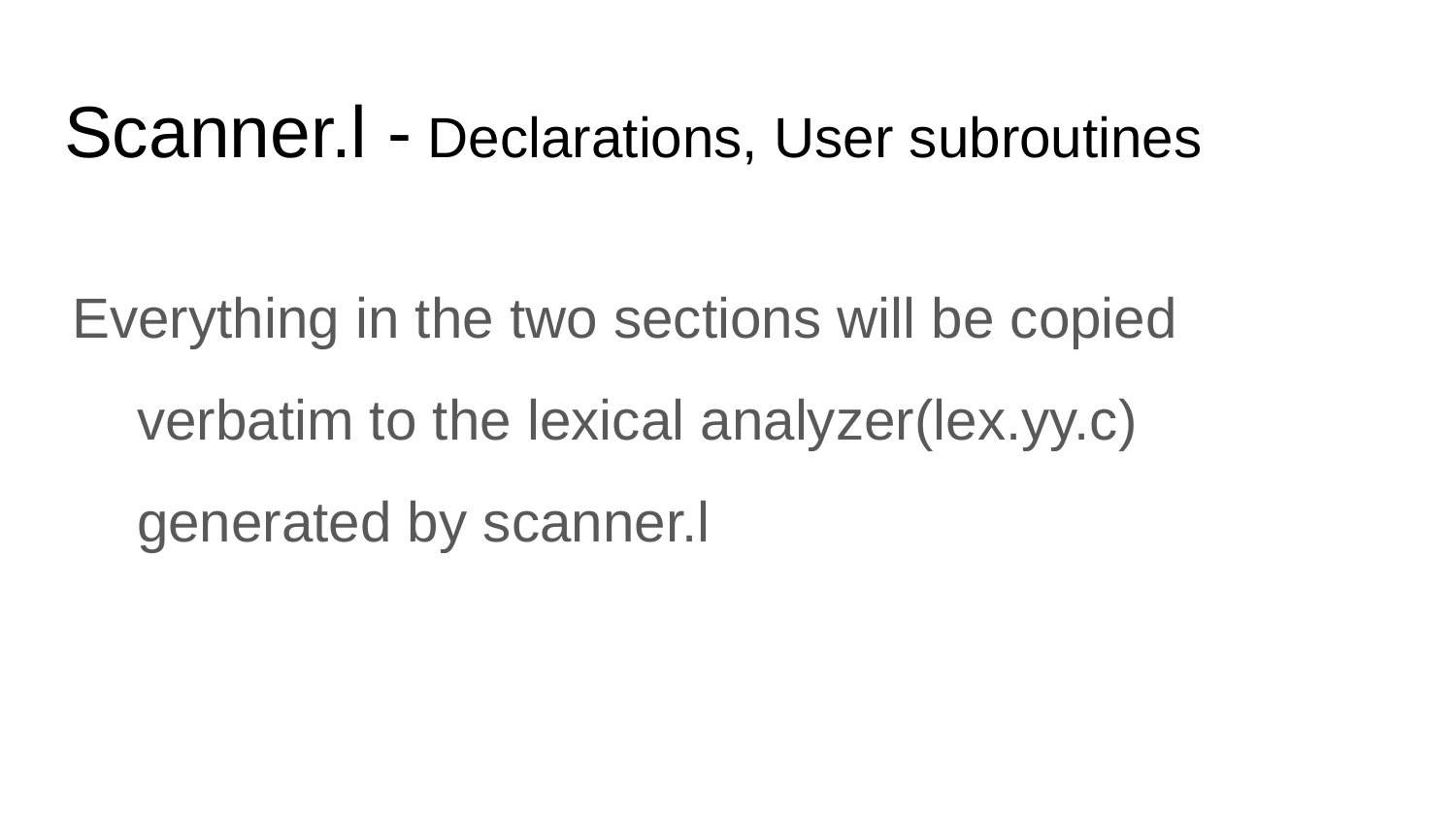

# Scanner.l - Declarations, User subroutines
Everything in the two sections will be copied verbatim to the lexical analyzer(lex.yy.c) generated by scanner.l